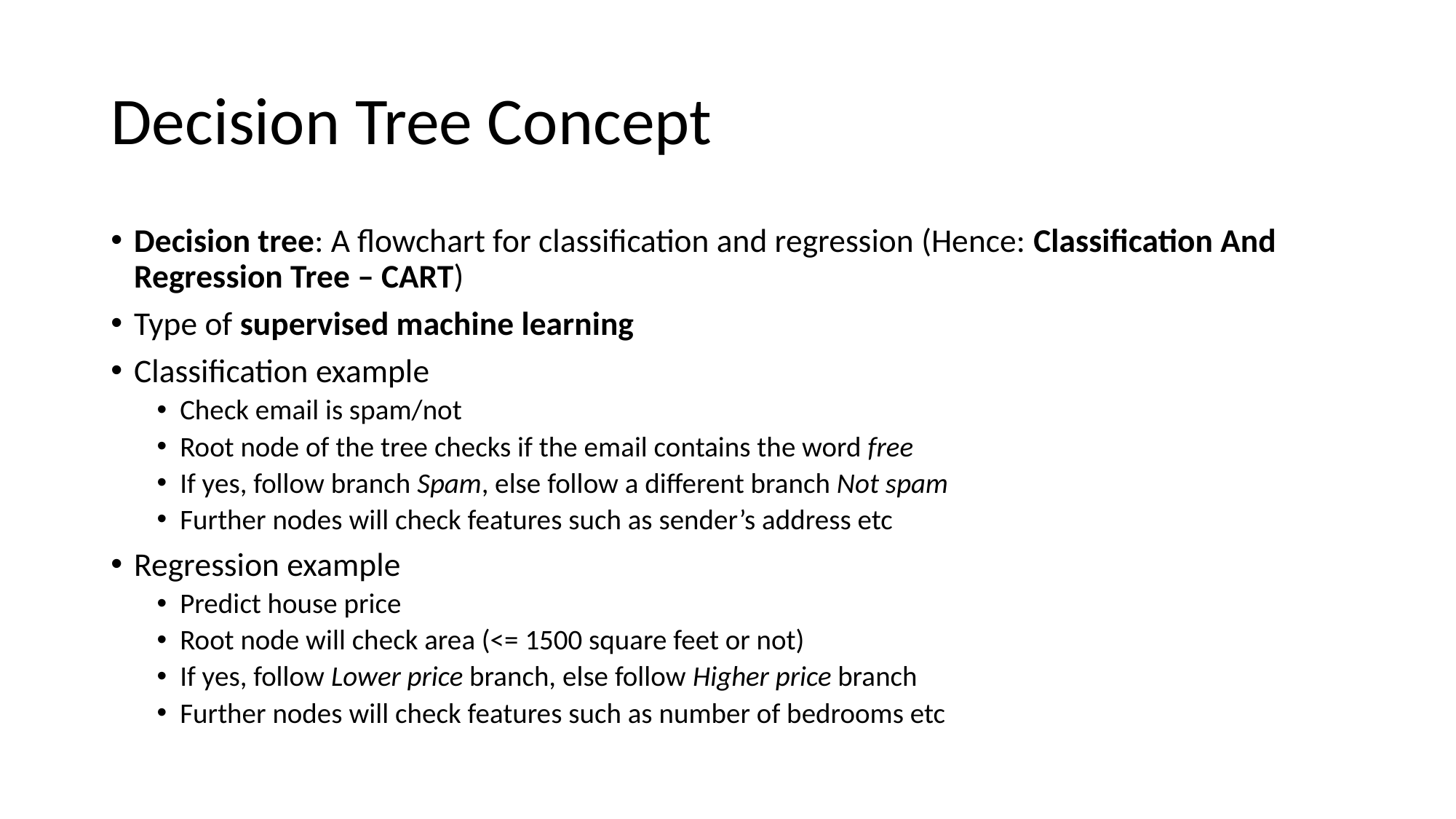

# Decision Tree Concept
Decision tree: A flowchart for classification and regression (Hence: Classification And Regression Tree – CART)
Type of supervised machine learning
Classification example
Check email is spam/not
Root node of the tree checks if the email contains the word free
If yes, follow branch Spam, else follow a different branch Not spam
Further nodes will check features such as sender’s address etc
Regression example
Predict house price
Root node will check area (<= 1500 square feet or not)
If yes, follow Lower price branch, else follow Higher price branch
Further nodes will check features such as number of bedrooms etc